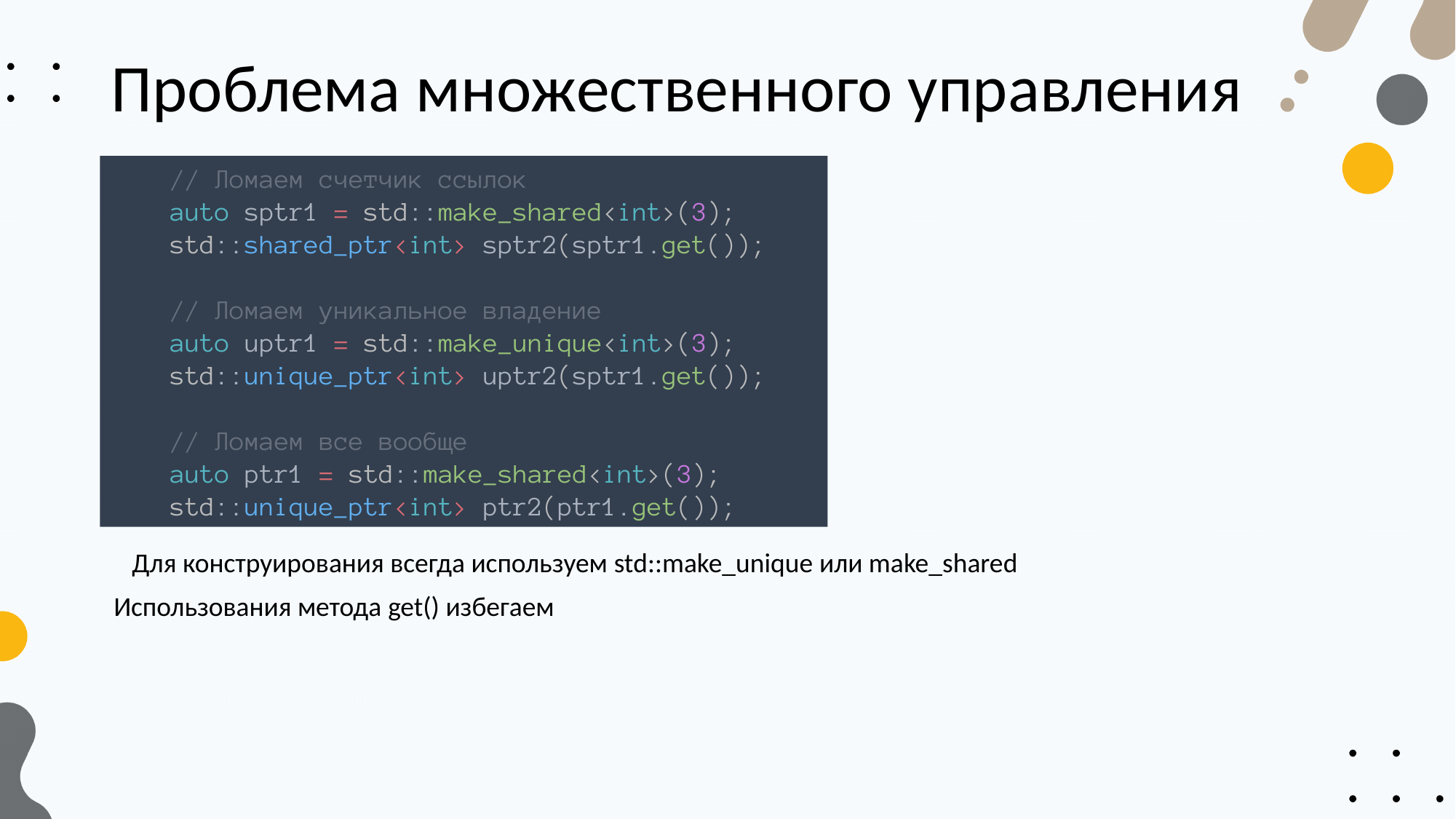

# Проблема множественного управления
    // Ломаем счетчик ссылок
    auto sptr1 = std::make_shared<int>(3);
    std::shared_ptr<int> sptr2(sptr1.get());
    // Ломаем уникальное владение
    auto uptr1 = std::make_unique<int>(3);
    std::unique_ptr<int> uptr2(sptr1.get());
    // Ломаем все вообще
    auto ptr1 = std::make_shared<int>(3);
    std::unique_ptr<int> ptr2(ptr1.get());
Для конструирования всегда используем std::make_unique или make_shared
Использования метода get() избегаем